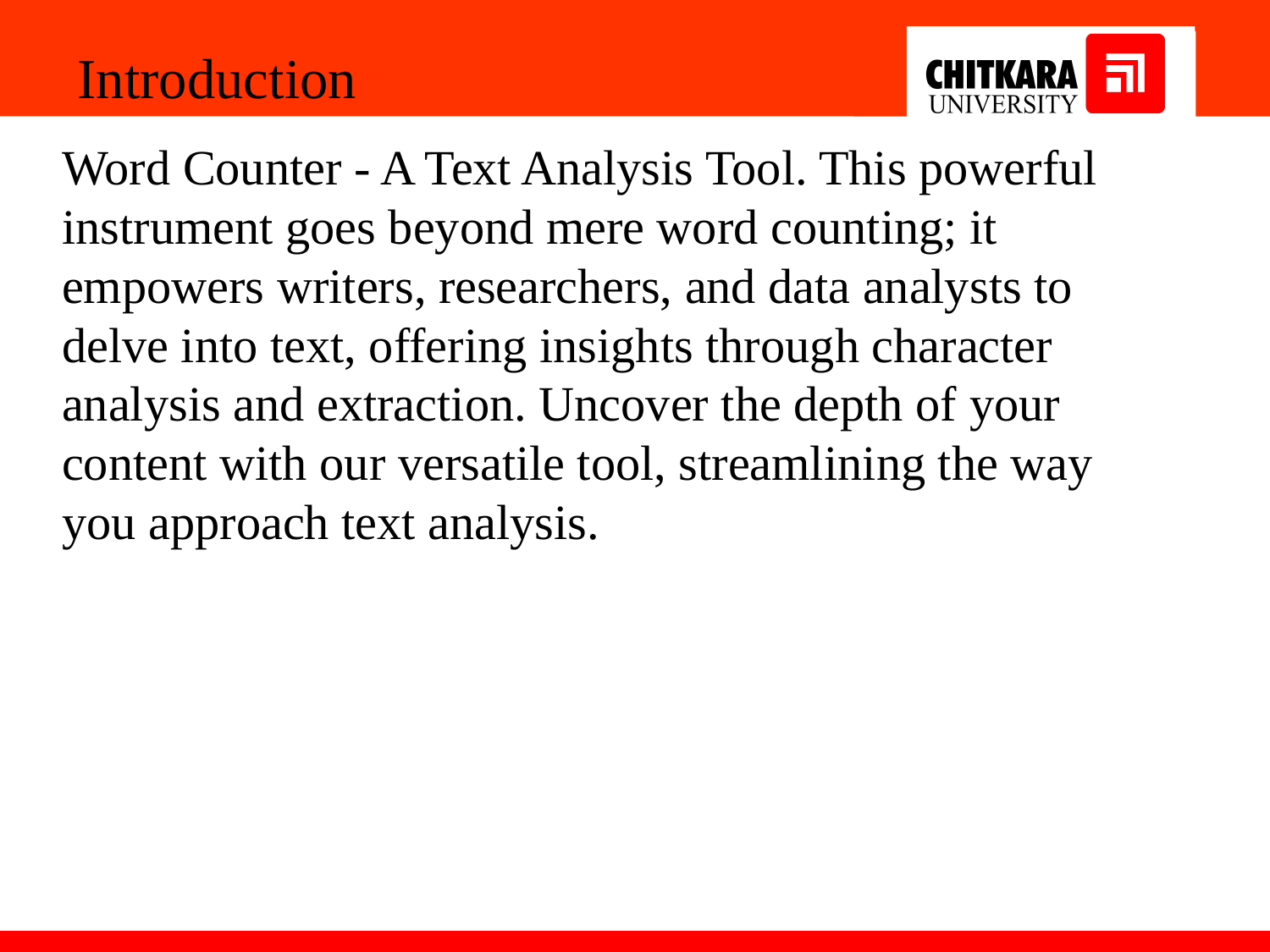

Introduction
Word Counter - A Text Analysis Tool. This powerful instrument goes beyond mere word counting; it empowers writers, researchers, and data analysts to delve into text, offering insights through character analysis and extraction. Uncover the depth of your content with our versatile tool, streamlining the way you approach text analysis.